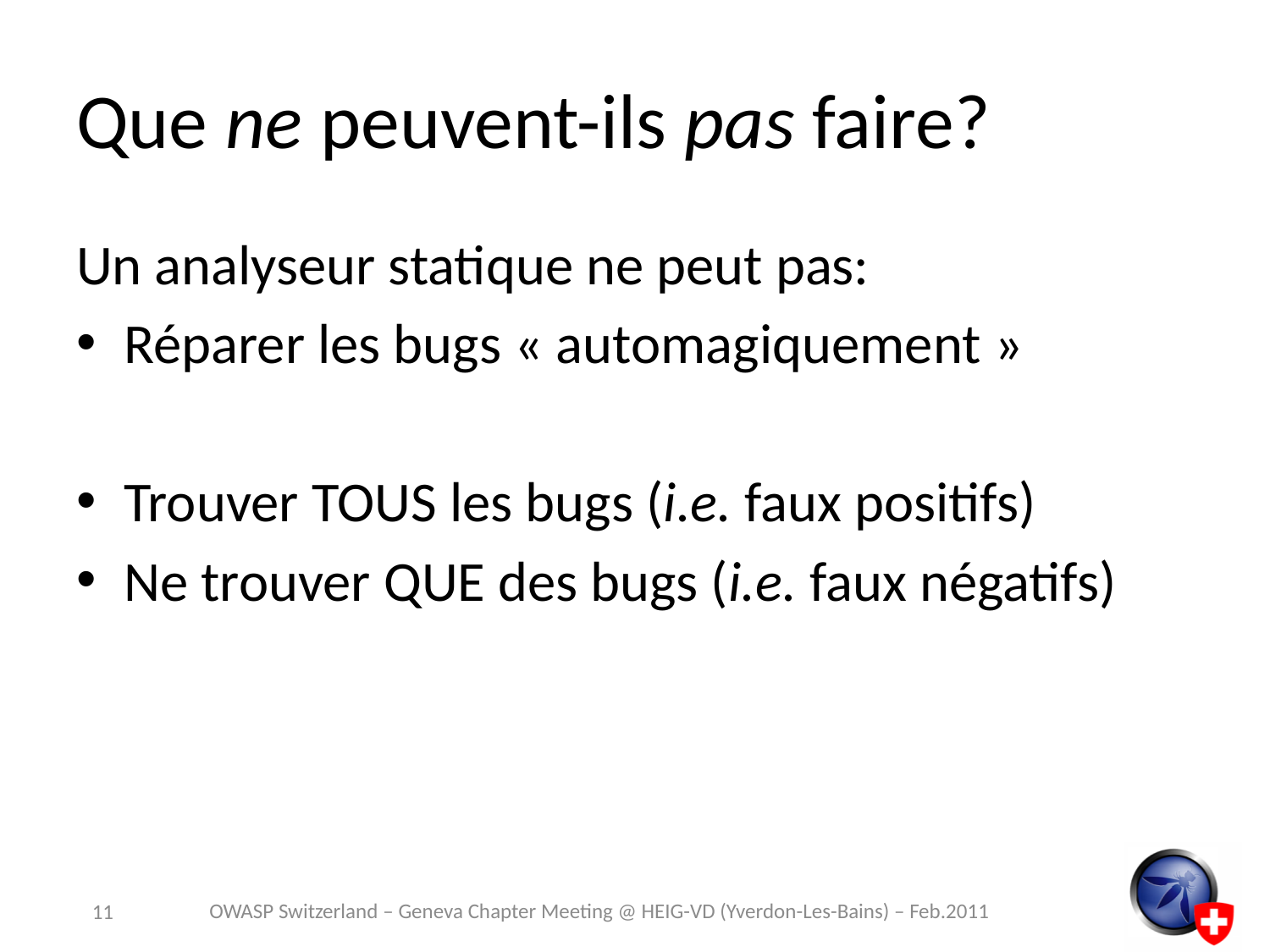

# Que ne peuvent-ils pas faire?
Un analyseur statique ne peut pas:
Réparer les bugs « automagiquement »

Trouver TOUS les bugs (i.e. faux positifs)
Ne trouver QUE des bugs (i.e. faux négatifs)
OWASP Switzerland – Geneva Chapter Meeting @ HEIG-VD (Yverdon-Les-Bains) – Feb.2011
11